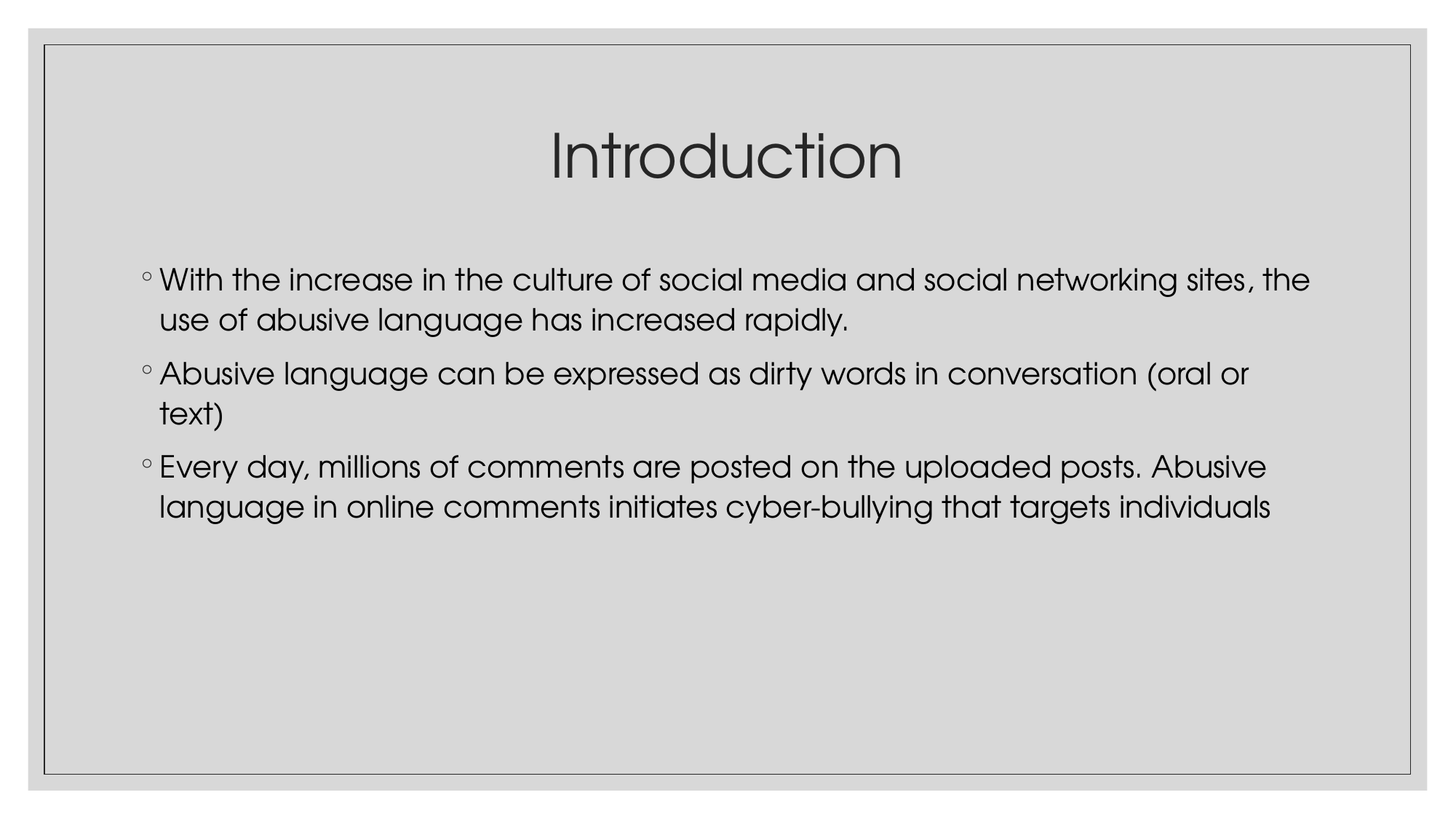

# Introduction
With the increase in the culture of social media and social networking sites, the use of abusive language has increased rapidly.
Abusive language can be expressed as dirty words in conversation (oral or text)
Every day, millions of comments are posted on the uploaded posts. Abusive language in online comments initiates cyber-bullying that targets individuals